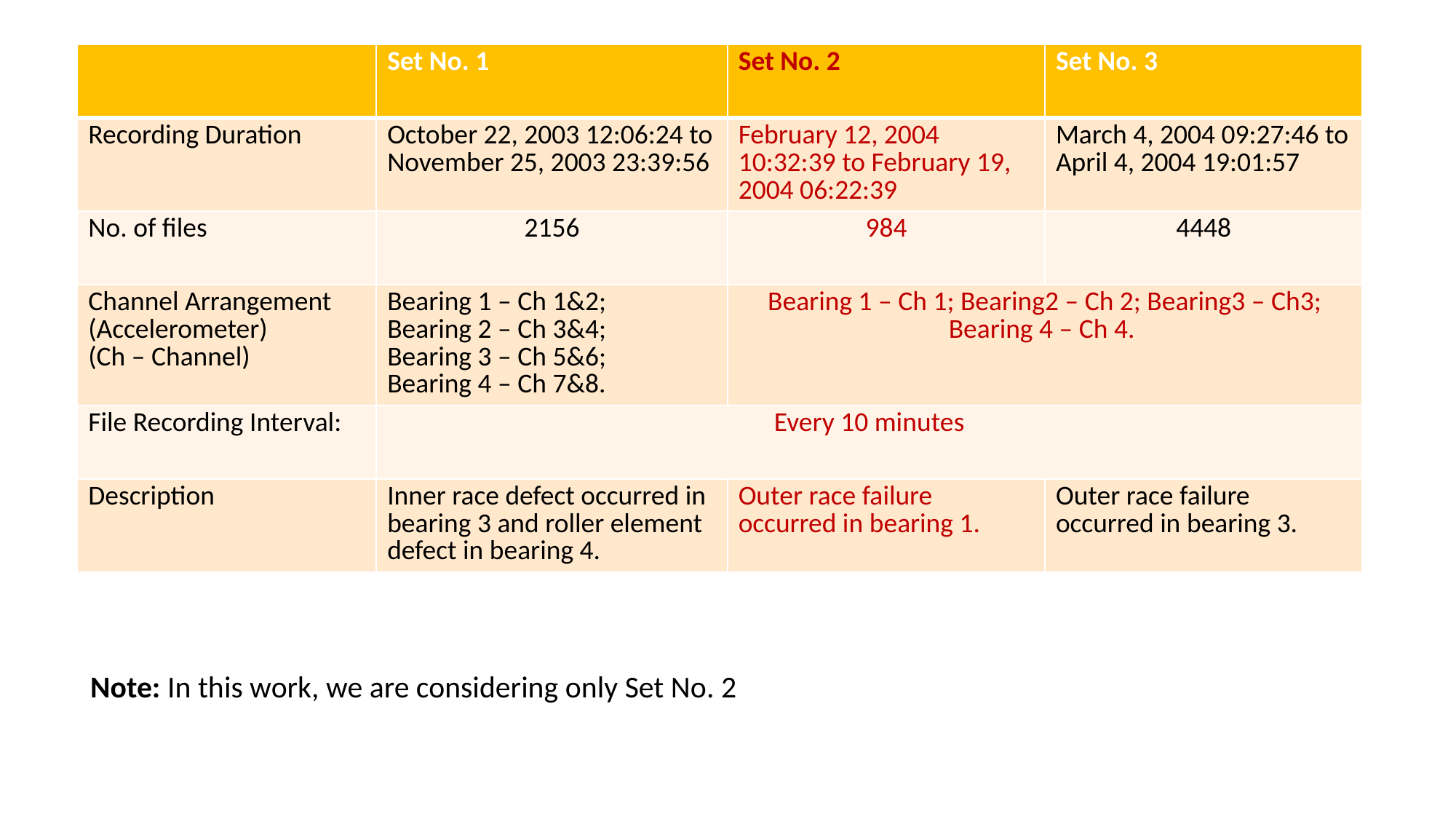

|  | Set No. 1 | Set No. 2 | Set No. 3 |
| --- | --- | --- | --- |
| Recording Duration | October 22, 2003 12:06:24 to November 25, 2003 23:39:56 | February 12, 2004 10:32:39 to February 19, 2004 06:22:39 | March 4, 2004 09:27:46 to April 4, 2004 19:01:57 |
| No. of files | 2156 | 984 | 4448 |
| Channel Arrangement (Accelerometer) (Ch – Channel) | Bearing 1 – Ch 1&2; Bearing 2 – Ch 3&4; Bearing 3 – Ch 5&6; Bearing 4 – Ch 7&8. | Bearing 1 – Ch 1; Bearing2 – Ch 2; Bearing3 – Ch3; Bearing 4 – Ch 4. |  |
| File Recording Interval: | Every 10 minutes |  |  |
| Description | Inner race defect occurred in bearing 3 and roller element defect in bearing 4. | Outer race failure occurred in bearing 1. | Outer race failure occurred in bearing 3. |
Note: In this work, we are considering only Set No. 2